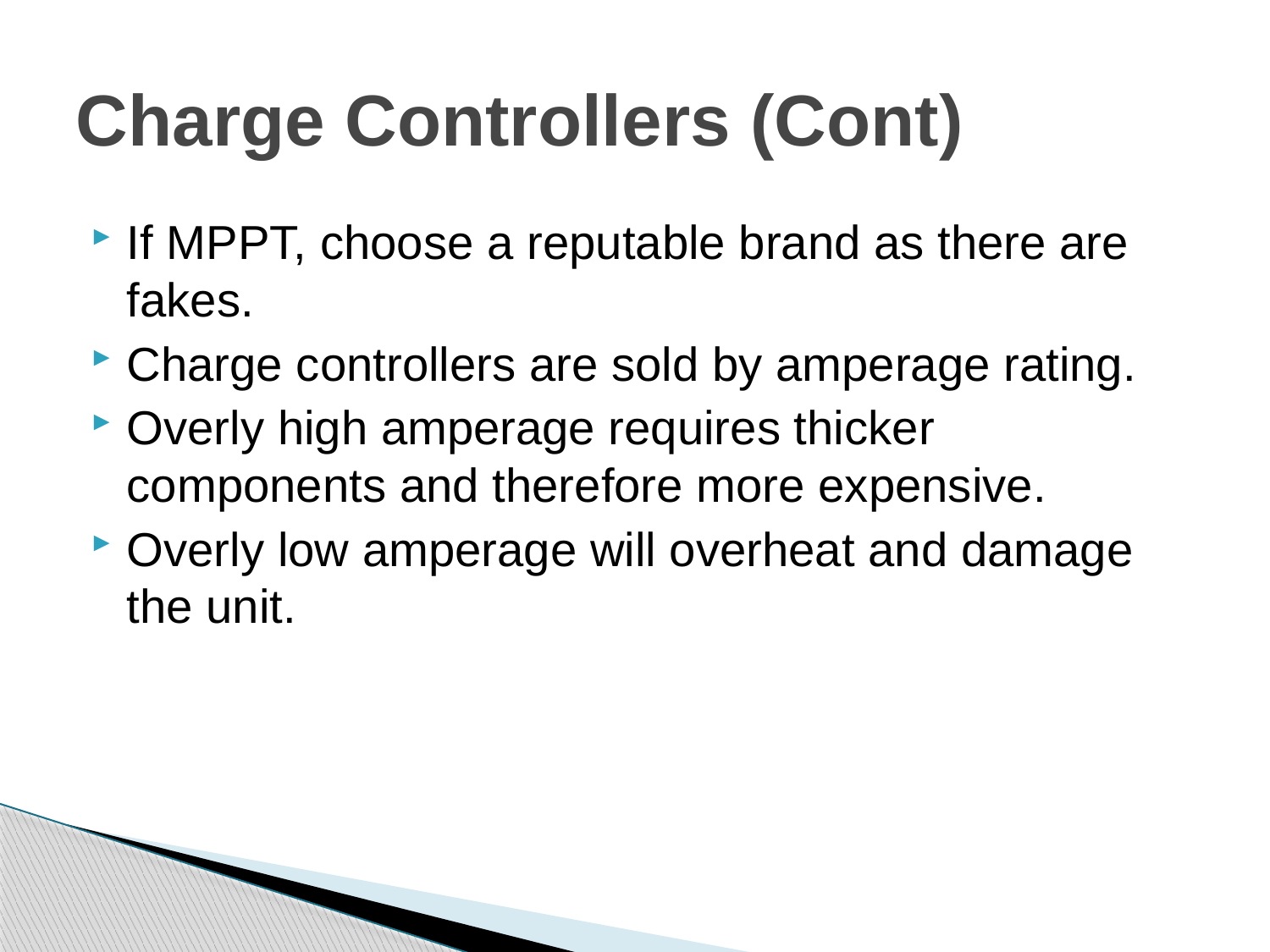

# Charge Controllers (Cont)
If MPPT, choose a reputable brand as there are fakes.
Charge controllers are sold by amperage rating.
Overly high amperage requires thicker components and therefore more expensive.
Overly low amperage will overheat and damage the unit.